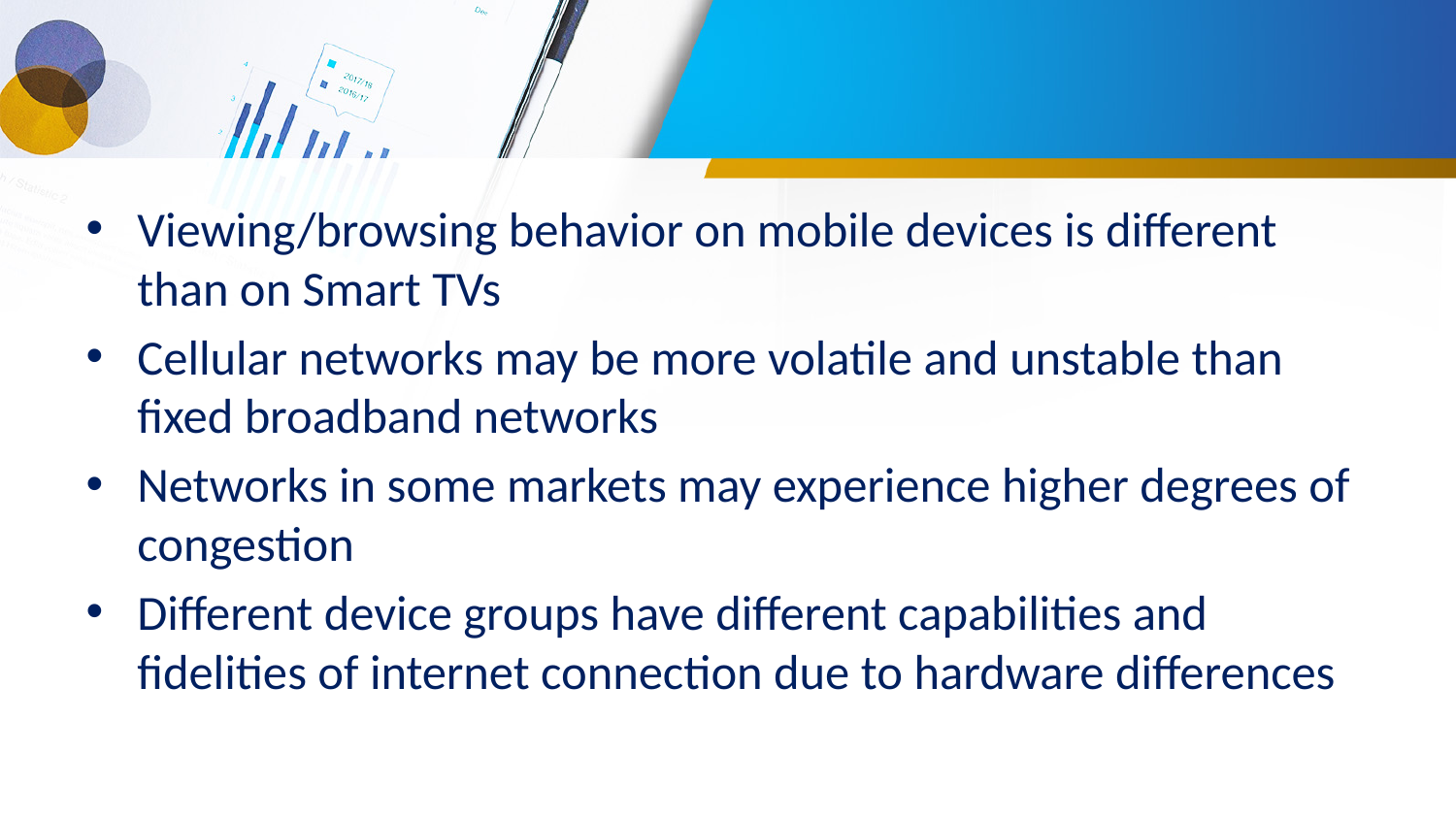

#
Viewing/browsing behavior on mobile devices is different than on Smart TVs
Cellular networks may be more volatile and unstable than fixed broadband networks
Networks in some markets may experience higher degrees of congestion
Different device groups have different capabilities and fidelities of internet connection due to hardware differences